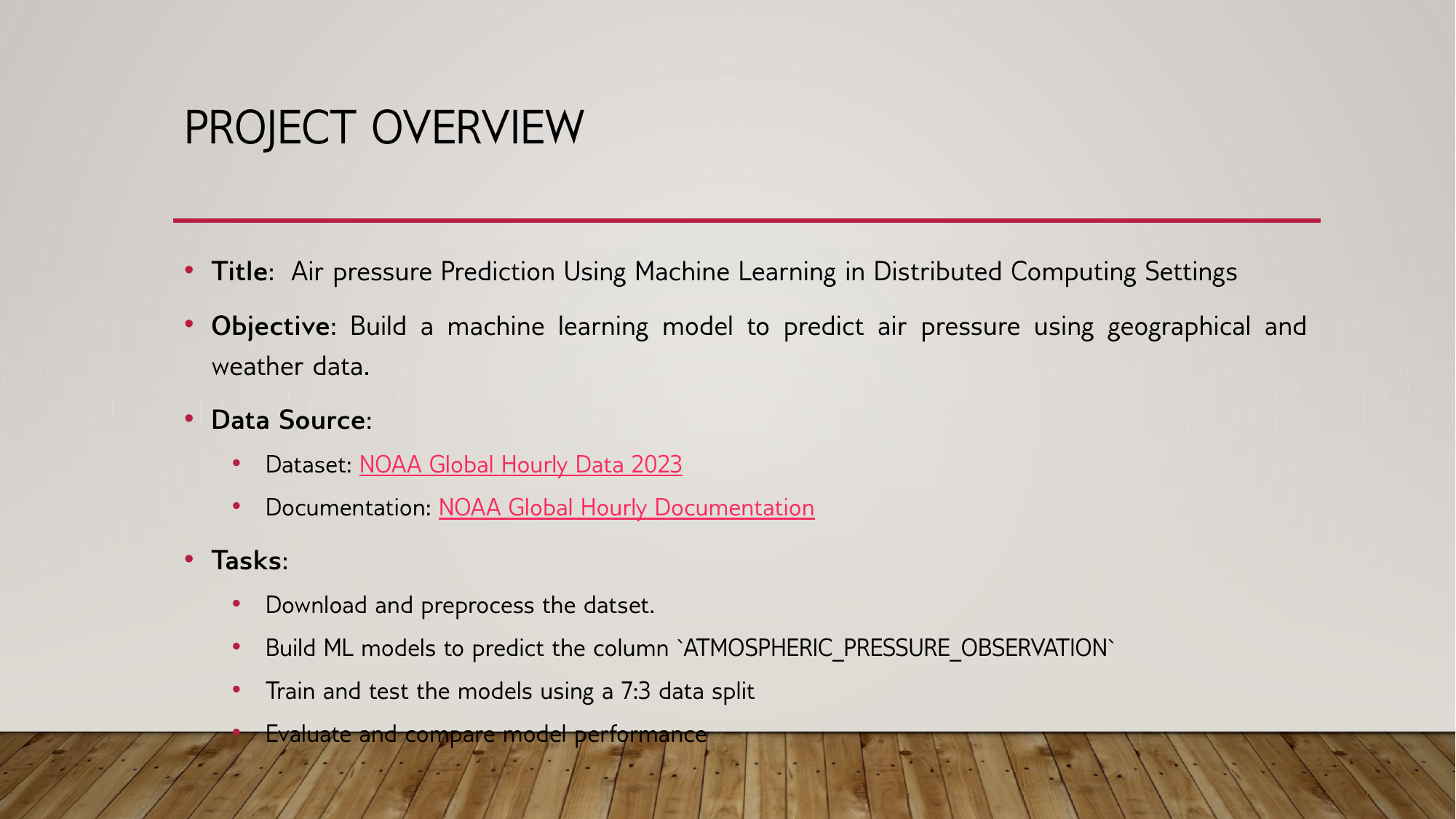

# Project overview
Title:  Air pressure Prediction Using Machine Learning in Distributed Computing Settings
Objective: Build a machine learning model to predict air pressure using geographical and weather data.
Data Source:
Dataset: NOAA Global Hourly Data 2023
Documentation: NOAA Global Hourly Documentation
Tasks:
Download and preprocess the datset.
Build ML models to predict the column `ATMOSPHERIC_PRESSURE_OBSERVATION`
Train and test the models using a 7:3 data split
Evaluate and compare model performance